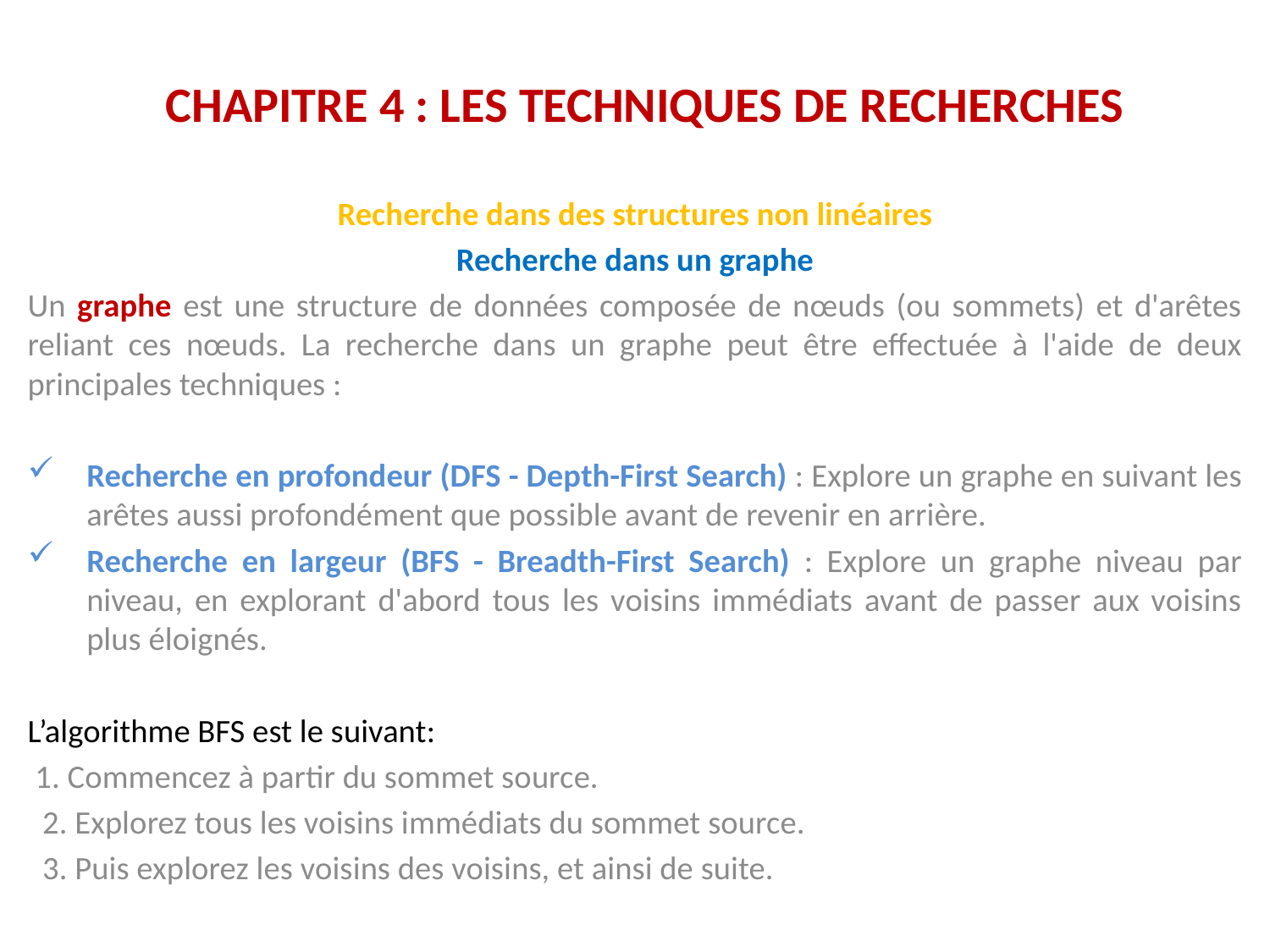

# CHAPITRE 4 : LES TECHNIQUES DE RECHERCHES
Recherche dans des structures non linéaires
Recherche dans un graphe
Un graphe est une structure de données composée de nœuds (ou sommets) et d'arêtes reliant ces nœuds. La recherche dans un graphe peut être effectuée à l'aide de deux principales techniques :

Recherche en profondeur (DFS - Depth-First Search) : Explore un graphe en suivant les arêtes aussi profondément que possible avant de revenir en arrière.
Recherche en largeur (BFS - Breadth-First Search) : Explore un graphe niveau par niveau, en explorant d'abord tous les voisins immédiats avant de passer aux voisins plus éloignés.

L’algorithme BFS est le suivant:
 1. Commencez à partir du sommet source.
  2. Explorez tous les voisins immédiats du sommet source.
  3. Puis explorez les voisins des voisins, et ainsi de suite.